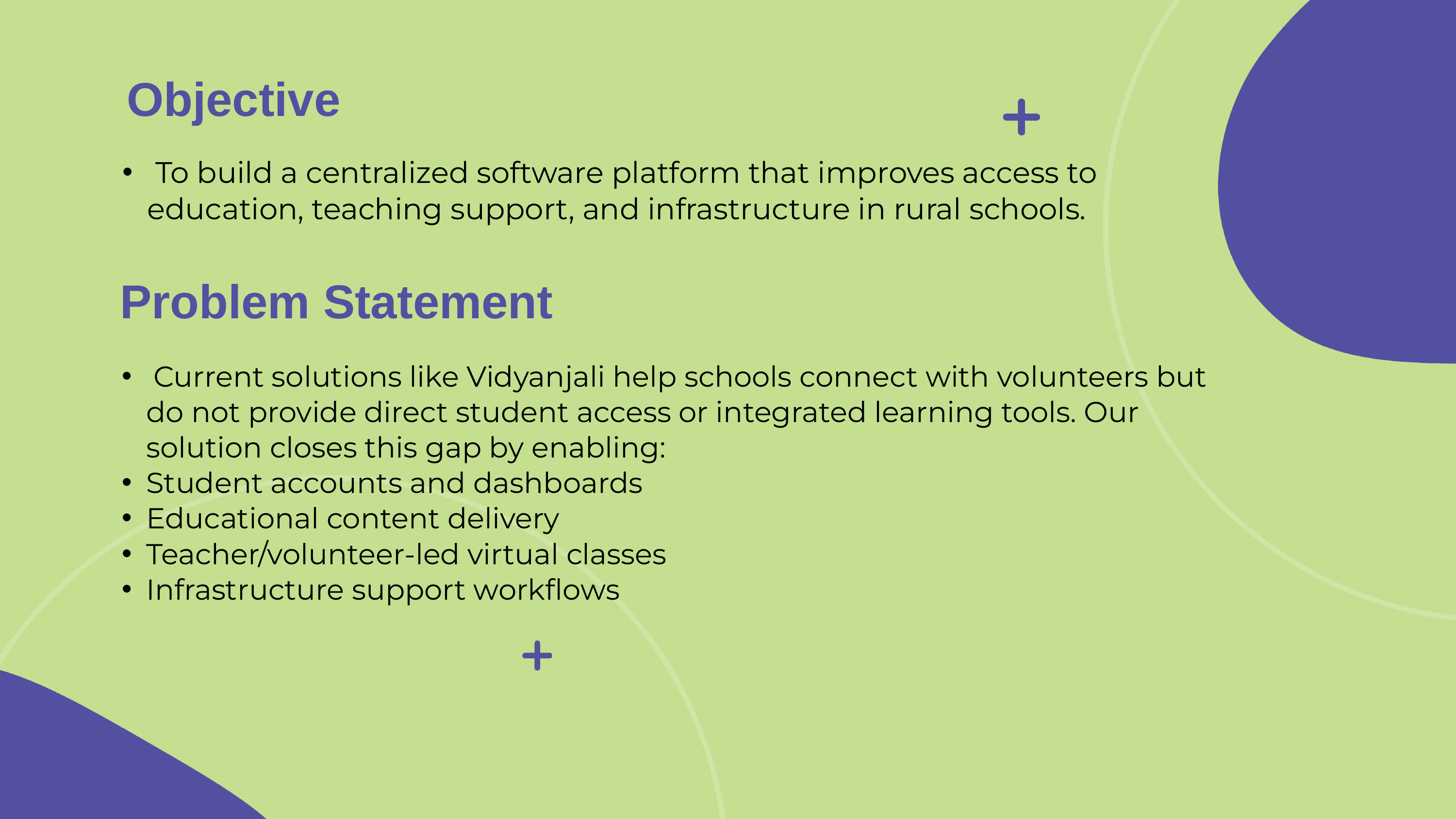

Objective

 To build a centralized software platform that improves access to education, teaching support, and infrastructure in rural schools.
Problem Statement
 Current solutions like Vidyanjali help schools connect with volunteers but do not provide direct student access or integrated learning tools. Our solution closes this gap by enabling:
Student accounts and dashboards
Educational content delivery
Teacher/volunteer-led virtual classes
Infrastructure support workflows